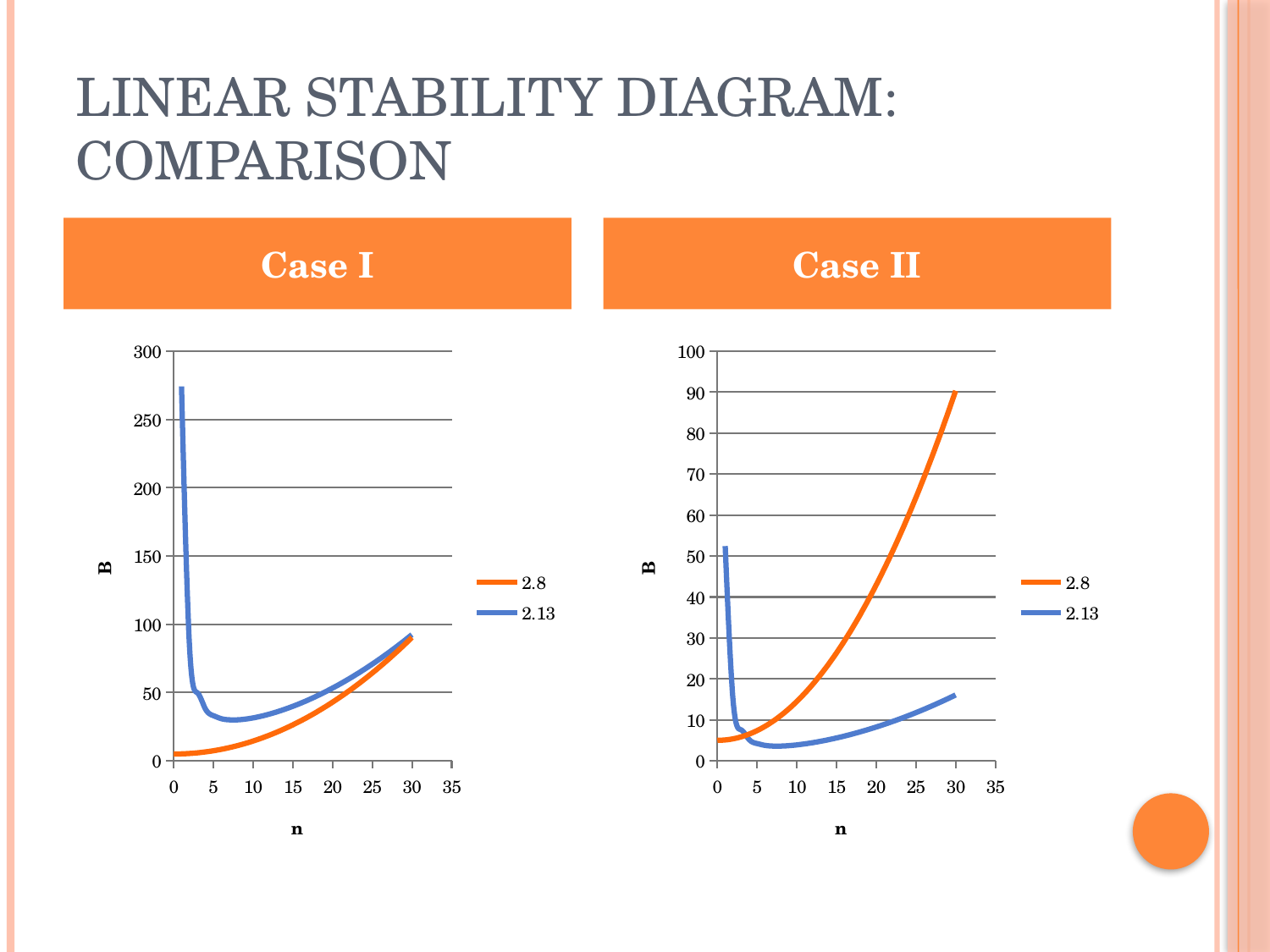

# Linear stability diagram: Comparison
Case I
Case II

### Chart

| Category |  |  |
|---|---|---|

### Chart

| Category |  |  |
|---|---|---|